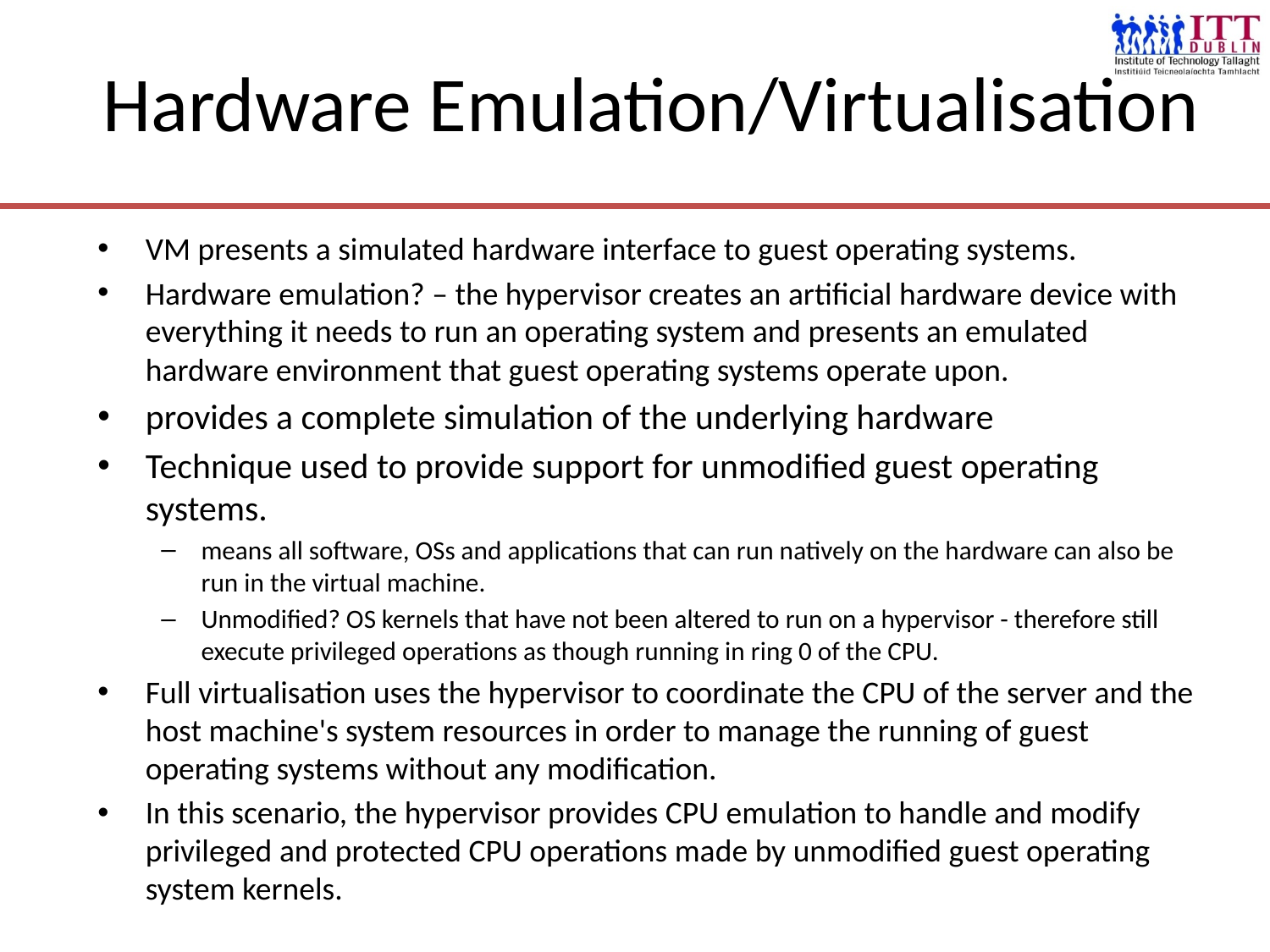

# Hardware Emulation/Virtualisation
VM presents a simulated hardware interface to guest operating systems.
Hardware emulation? – the hypervisor creates an artificial hardware device with everything it needs to run an operating system and presents an emulated hardware environment that guest operating systems operate upon.
provides a complete simulation of the underlying hardware
Technique used to provide support for unmodified guest operating systems.
means all software, OSs and applications that can run natively on the hardware can also be run in the virtual machine.
Unmodified? OS kernels that have not been altered to run on a hypervisor - therefore still execute privileged operations as though running in ring 0 of the CPU.
Full virtualisation uses the hypervisor to coordinate the CPU of the server and the host machine's system resources in order to manage the running of guest operating systems without any modification.
In this scenario, the hypervisor provides CPU emulation to handle and modify privileged and protected CPU operations made by unmodified guest operating system kernels.